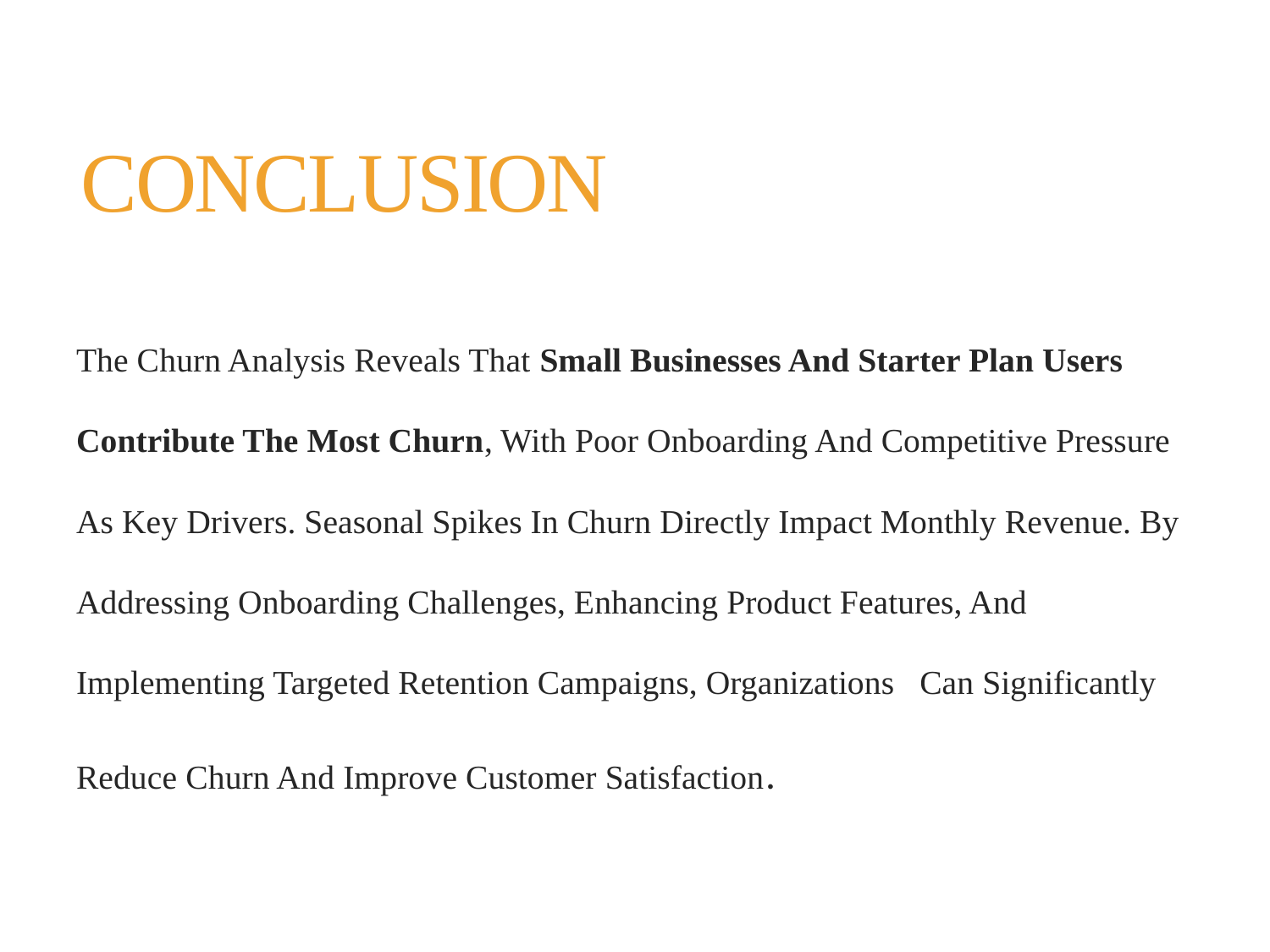

# CONCLUSION

The Churn Analysis Reveals That Small Businesses And Starter Plan Users Contribute The Most Churn, With Poor Onboarding And Competitive Pressure As Key Drivers. Seasonal Spikes In Churn Directly Impact Monthly Revenue. By Addressing Onboarding Challenges, Enhancing Product Features, And Implementing Targeted Retention Campaigns, Organizations   Can Significantly Reduce Churn And Improve Customer Satisfaction.